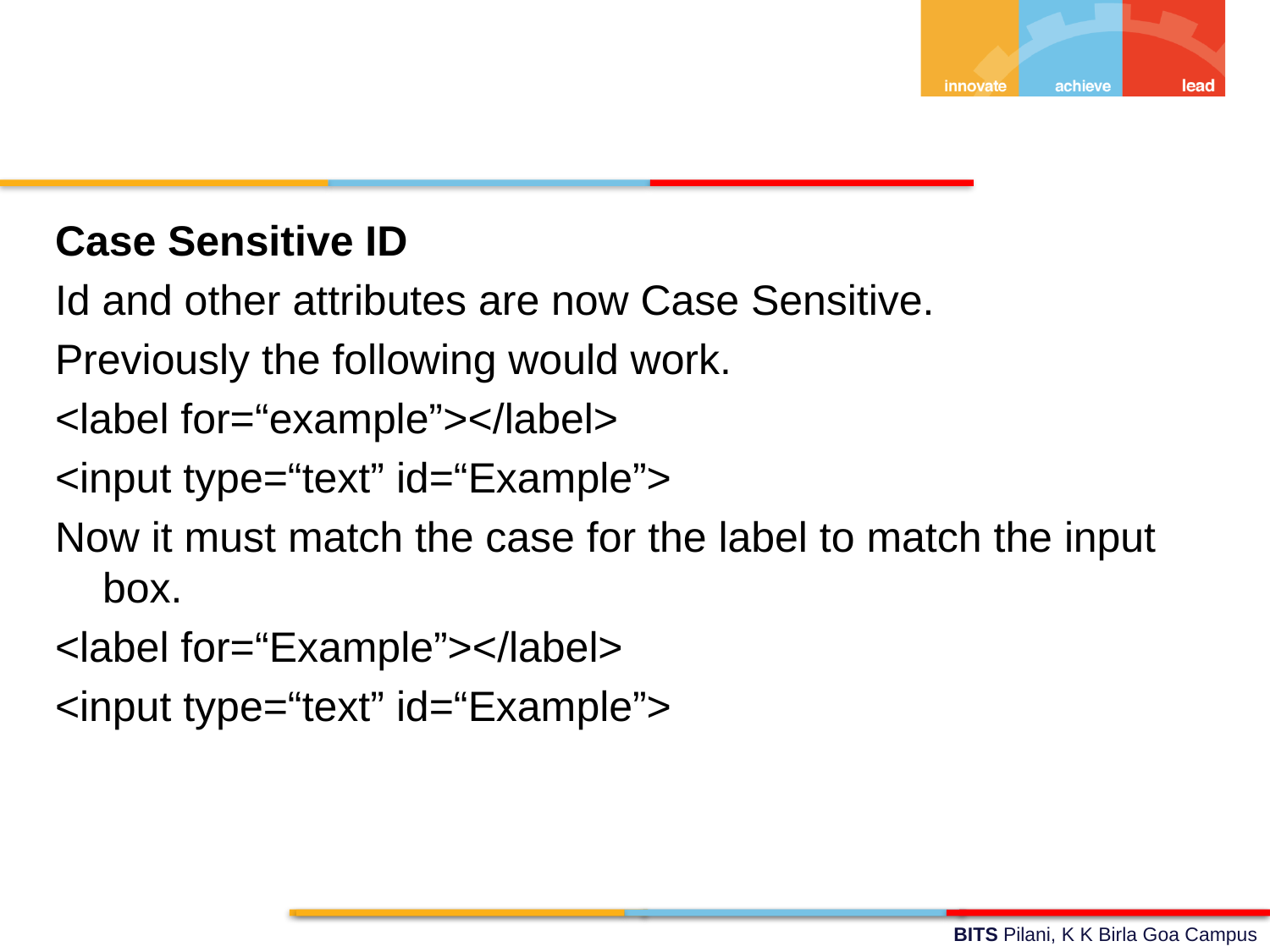

Case Sensitive ID
Id and other attributes are now Case Sensitive.
Previously the following would work.
<label for=“example”></label>
<input type=“text” id=“Example”>
Now it must match the case for the label to match the input box.
<label for=“Example”></label>
<input type=“text” id=“Example”>